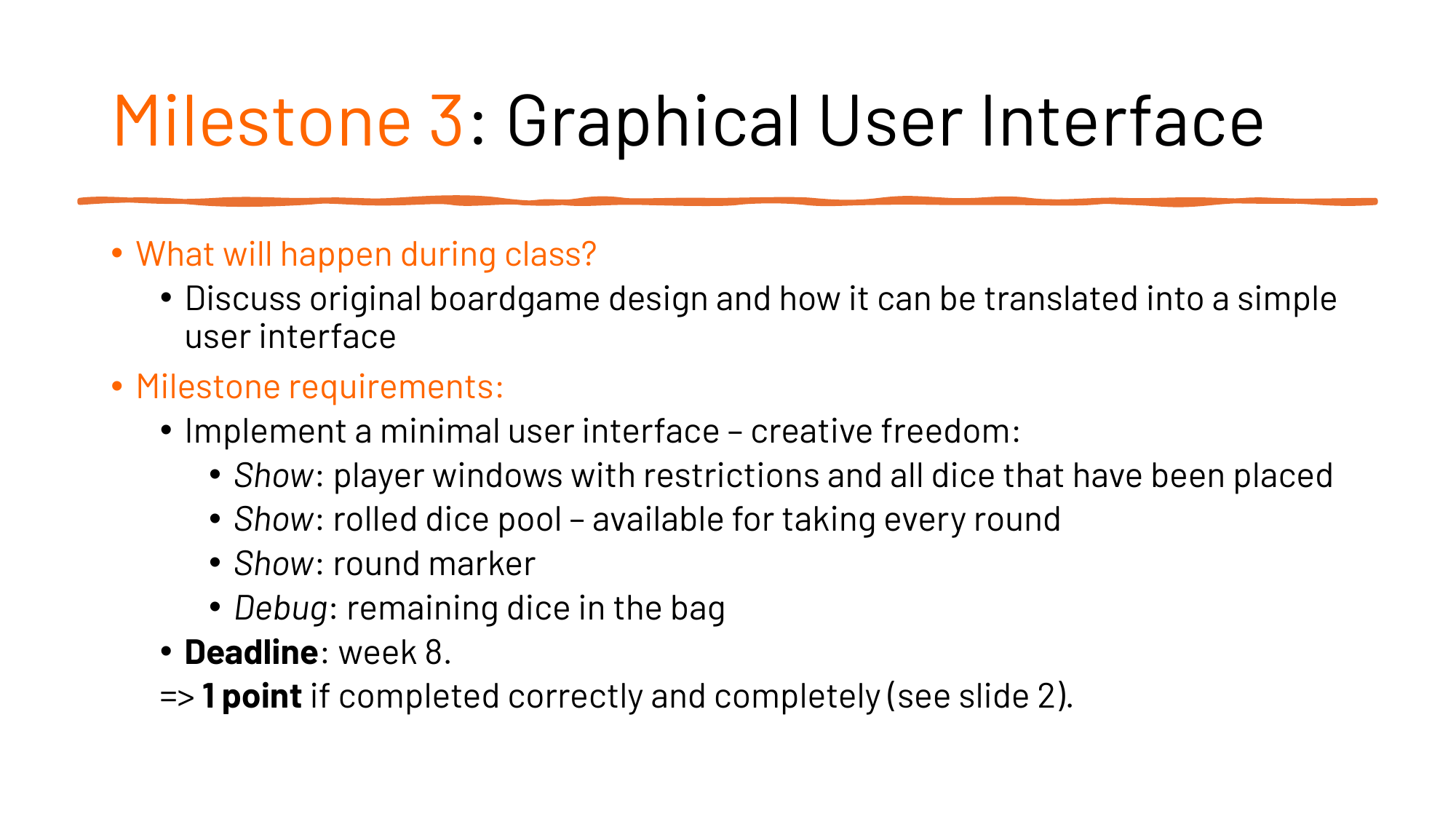

# Milestone 3: Graphical User Interface

What will happen during class?
Discuss original boardgame design and how it can be translated into a simple user interface
Milestone requirements:
Implement a minimal user interface – creative freedom:
Show: player windows with restrictions and all dice that have been placed
Show: rolled dice pool – available for taking every round
Show: round marker
Debug: remaining dice in the bag
Deadline: week 8.
=> 1 point if completed correctly and completely (see slide 2).